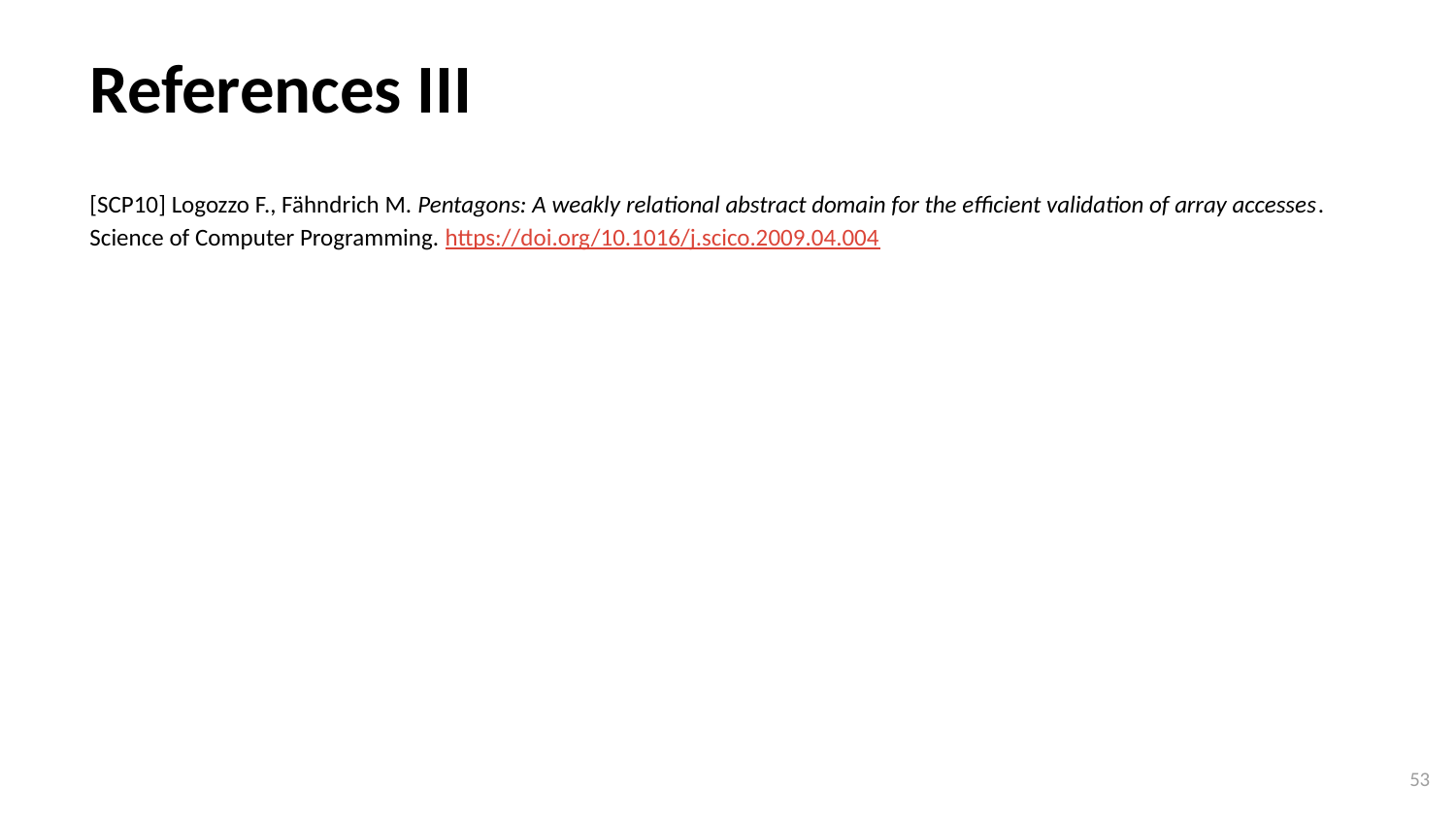

# References III
[SCP10] Logozzo F., Fähndrich M. Pentagons: A weakly relational abstract domain for the efficient validation of array accesses. Science of Computer Programming. https://doi.org/10.1016/j.scico.2009.04.004
53